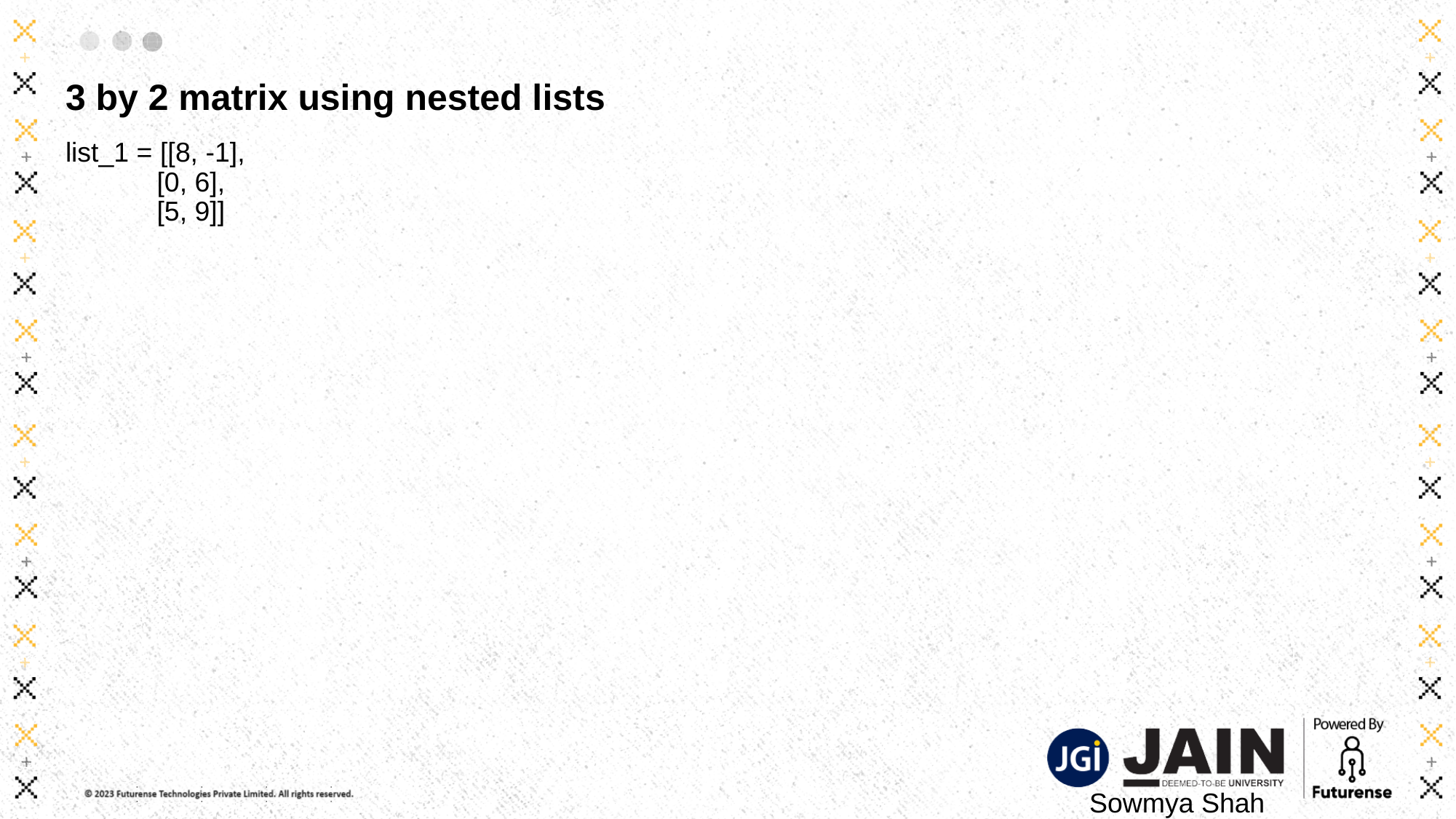

# 3 by 2 matrix using nested lists
list_1 = [[8, -1],
            [0, 6],
            [5, 9]]
Sowmya Shah